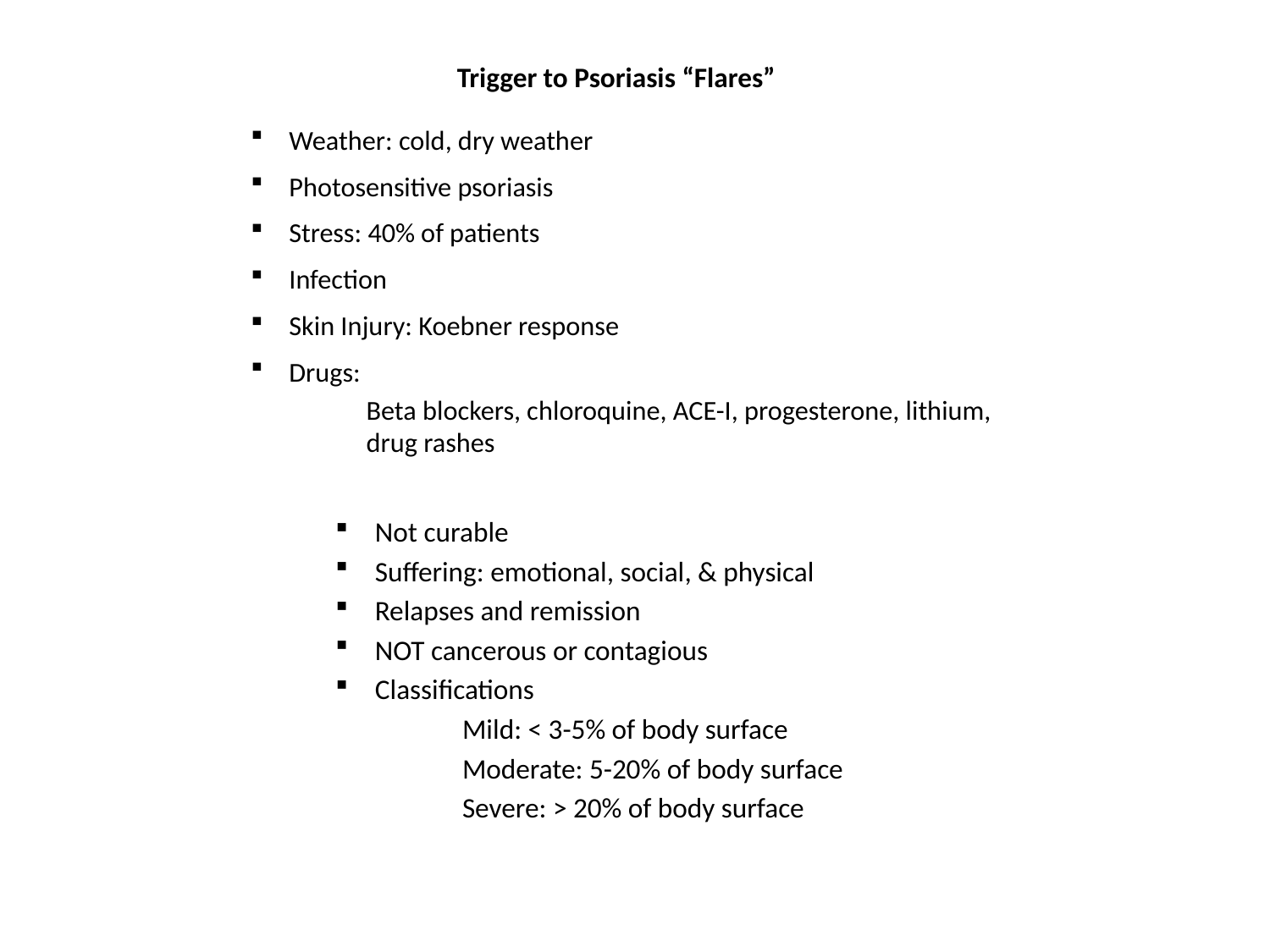

Trigger to Psoriasis “Flares”
Weather: cold, dry weather
Photosensitive psoriasis
Stress: 40% of patients
Infection
Skin Injury: Koebner response
Drugs:
Beta blockers, chloroquine, ACE-I, progesterone, lithium, drug rashes
Not curable
Suffering: emotional, social, & physical
Relapses and remission
NOT cancerous or contagious
Classifications
Mild: < 3-5% of body surface
Moderate: 5-20% of body surface
Severe: > 20% of body surface